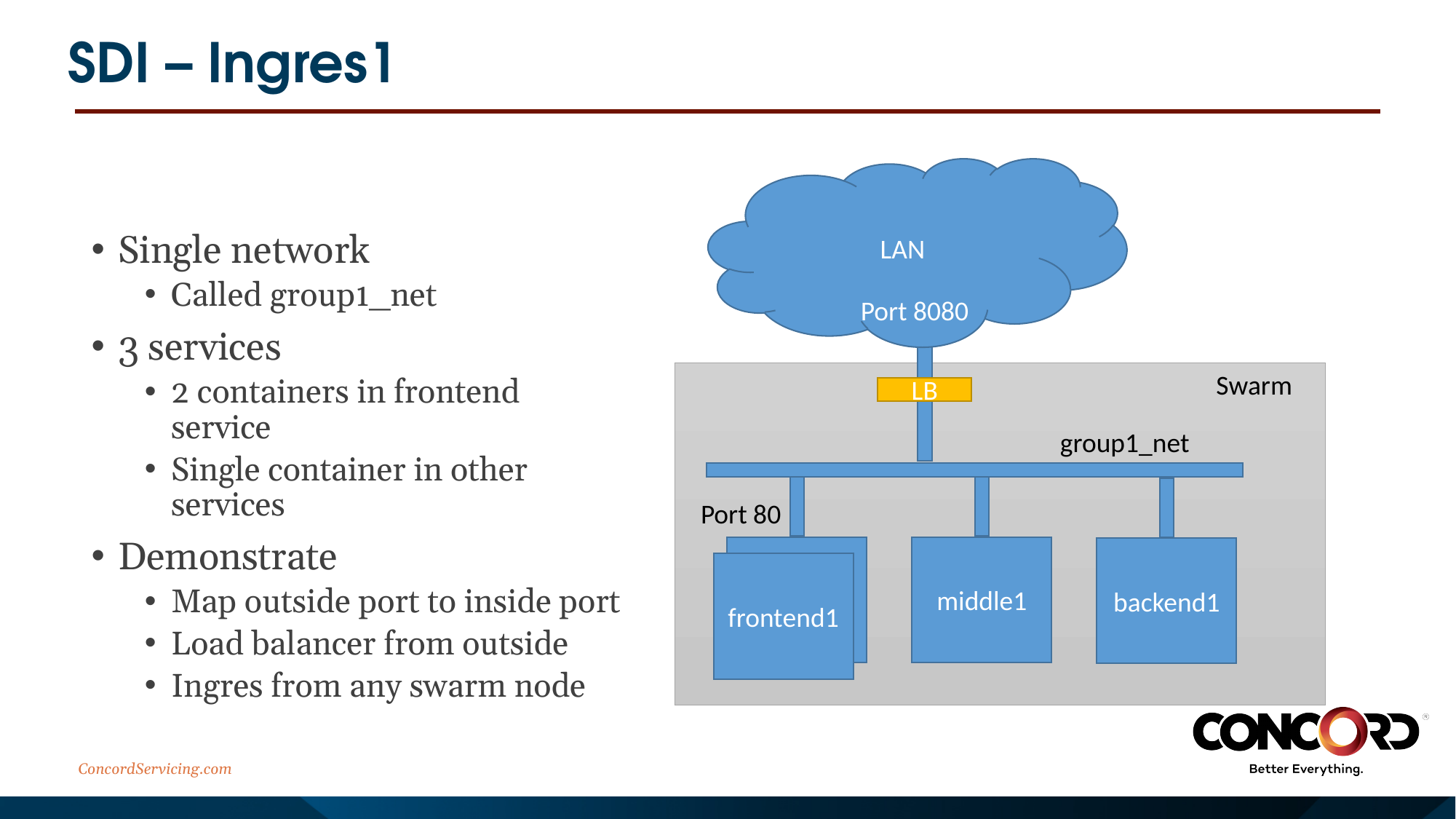

# SDI – Ingres1
LAN
Single network
Called group1_net
3 services
2 containers in frontend service
Single container in other services
Demonstrate
Map outside port to inside port
Load balancer from outside
Ingres from any swarm node

Port 8080
LB

Swarm
group1_net

Port 80

frontend1
middle1
backend1
frontend1